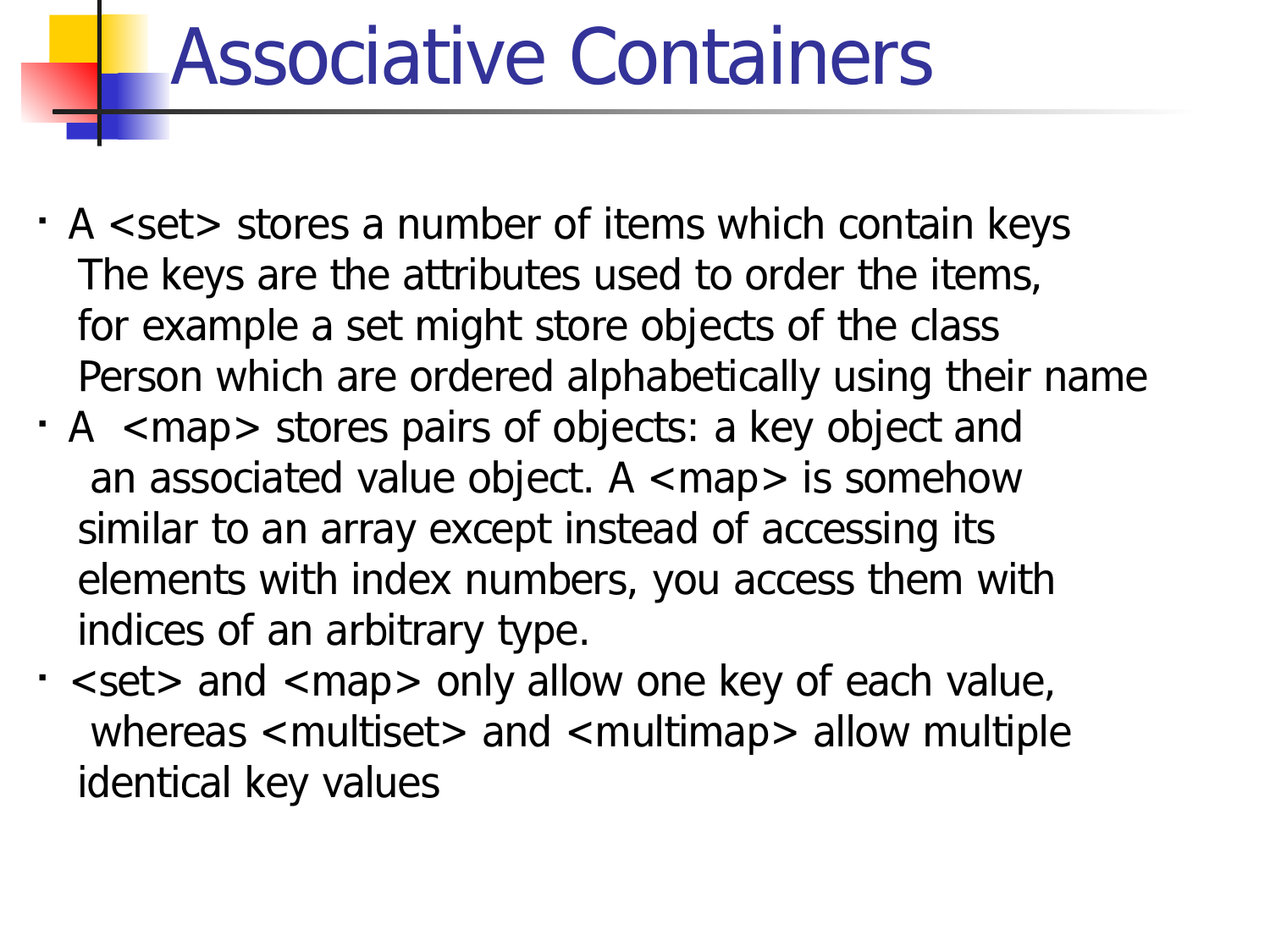

Associative Containers
A <set> stores a number of items which contain keys
   The keys are the attributes used to order the items,
   for example a set might store objects of the class
   Person which are ordered alphabetically using their name
A  <map> stores pairs of objects: a key object and
    an associated value object. A <map> is somehow
   similar to an array except instead of accessing its
   elements with index numbers, you access them with
   indices of an arbitrary type.
<set> and <map> only allow one key of each value,
    whereas <multiset> and <multimap> allow multiple
   identical key values